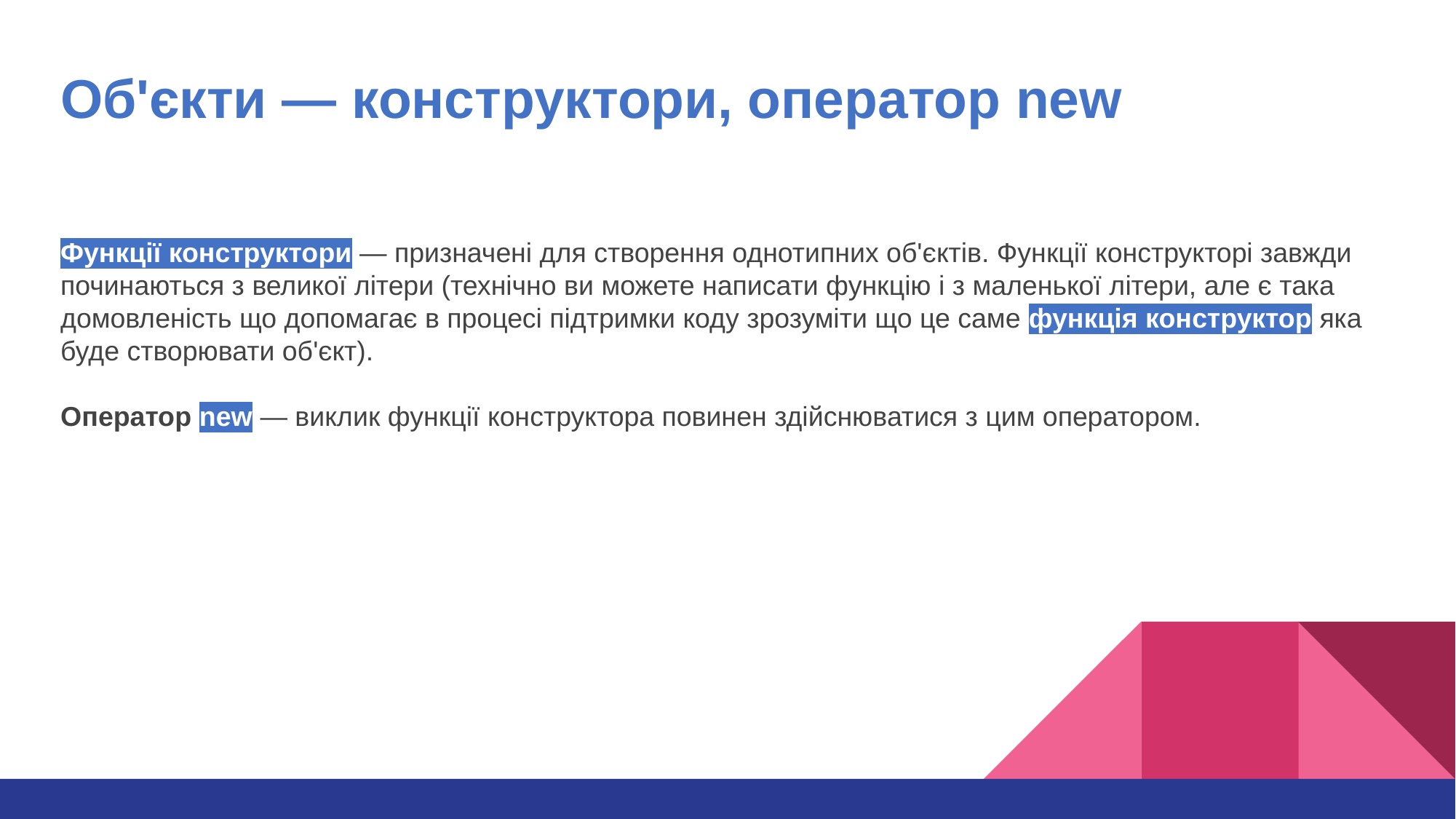

Об'єкти — конструктори, оператор new
Функції конструктори — призначені для створення однотипних об'єктів. Функції конструкторі завжди починаються з великої літери (технічно ви можете написати функцію і з маленької літери, але є така домовленість що допомагає в процесі підтримки коду зрозуміти що це саме функція конструктор яка буде створювати об'єкт).

Оператор new — виклик функції конструктора повинен здійснюватися з цим оператором.